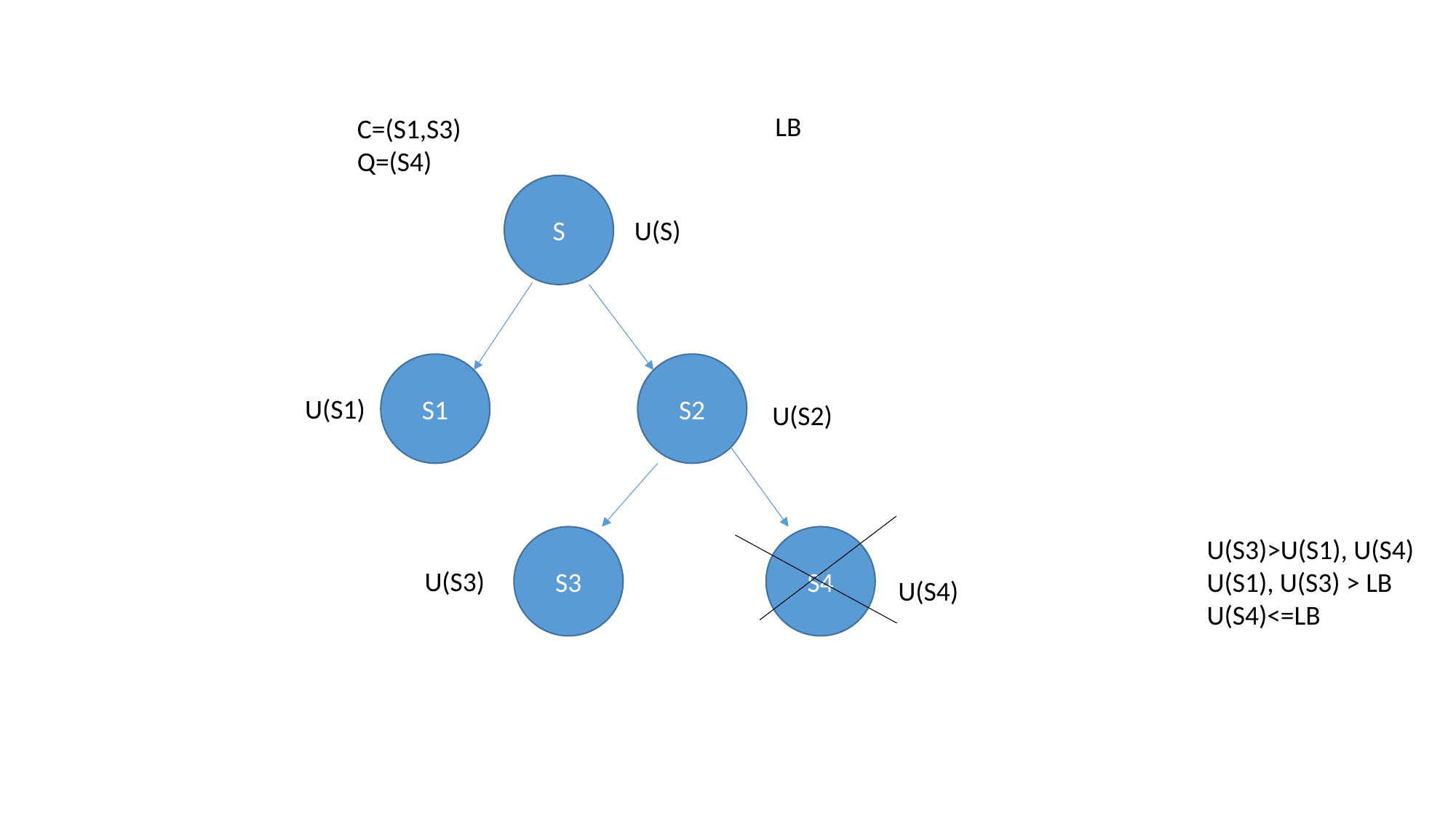

LB
C=(S1,S3)
Q=(S4)
S
U(S)
S1
S2
U(S1)
U(S2)
S3
S4
U(S3)>U(S1), U(S4)
U(S1), U(S3) > LB
U(S4)<=LB
U(S3)
U(S4)